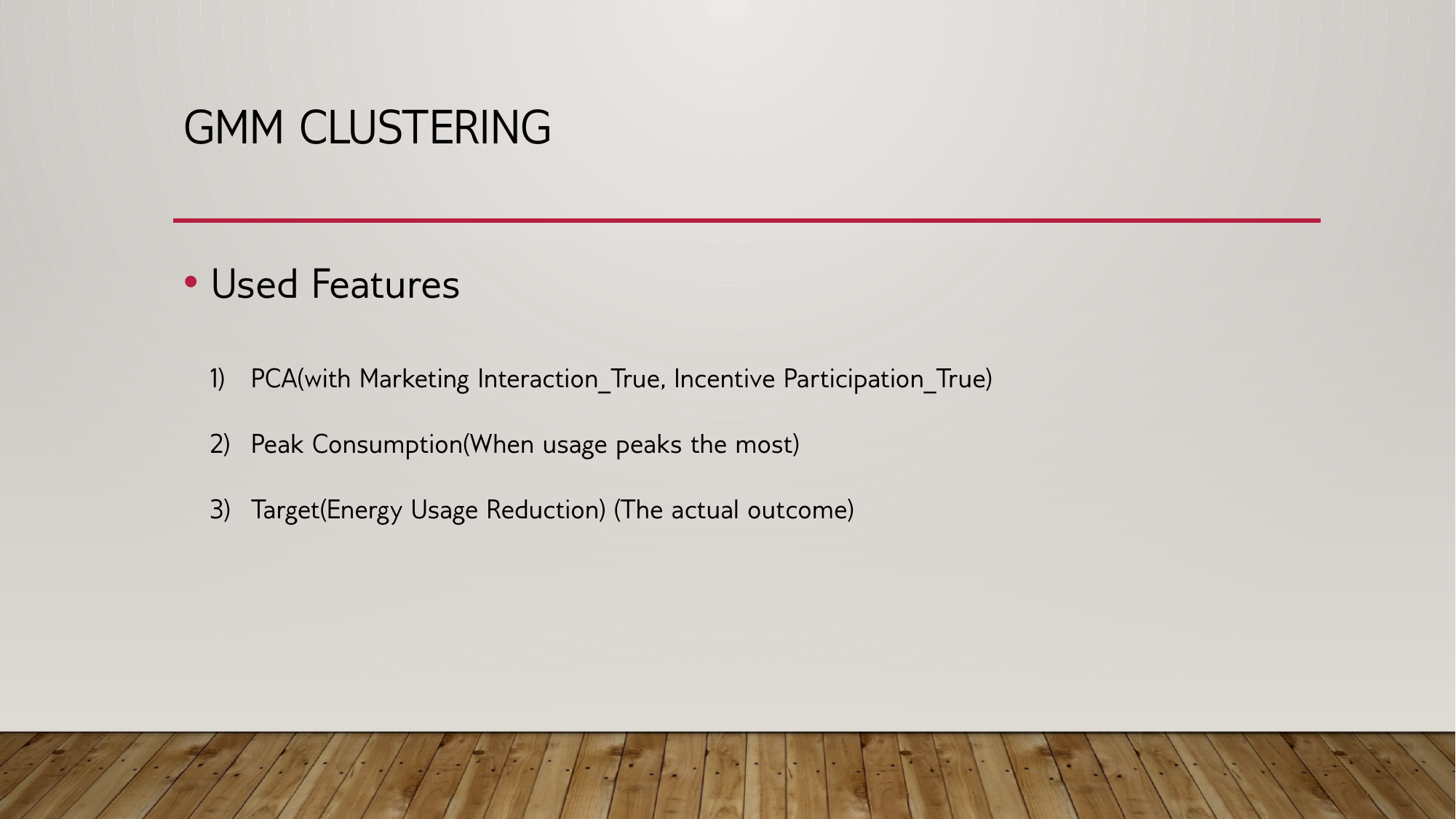

# Gmm clustering
Used Features
PCA(with Marketing Interaction_True, Incentive Participation_True)

Peak Consumption(When usage peaks the most)

Target(Energy Usage Reduction) (The actual outcome)